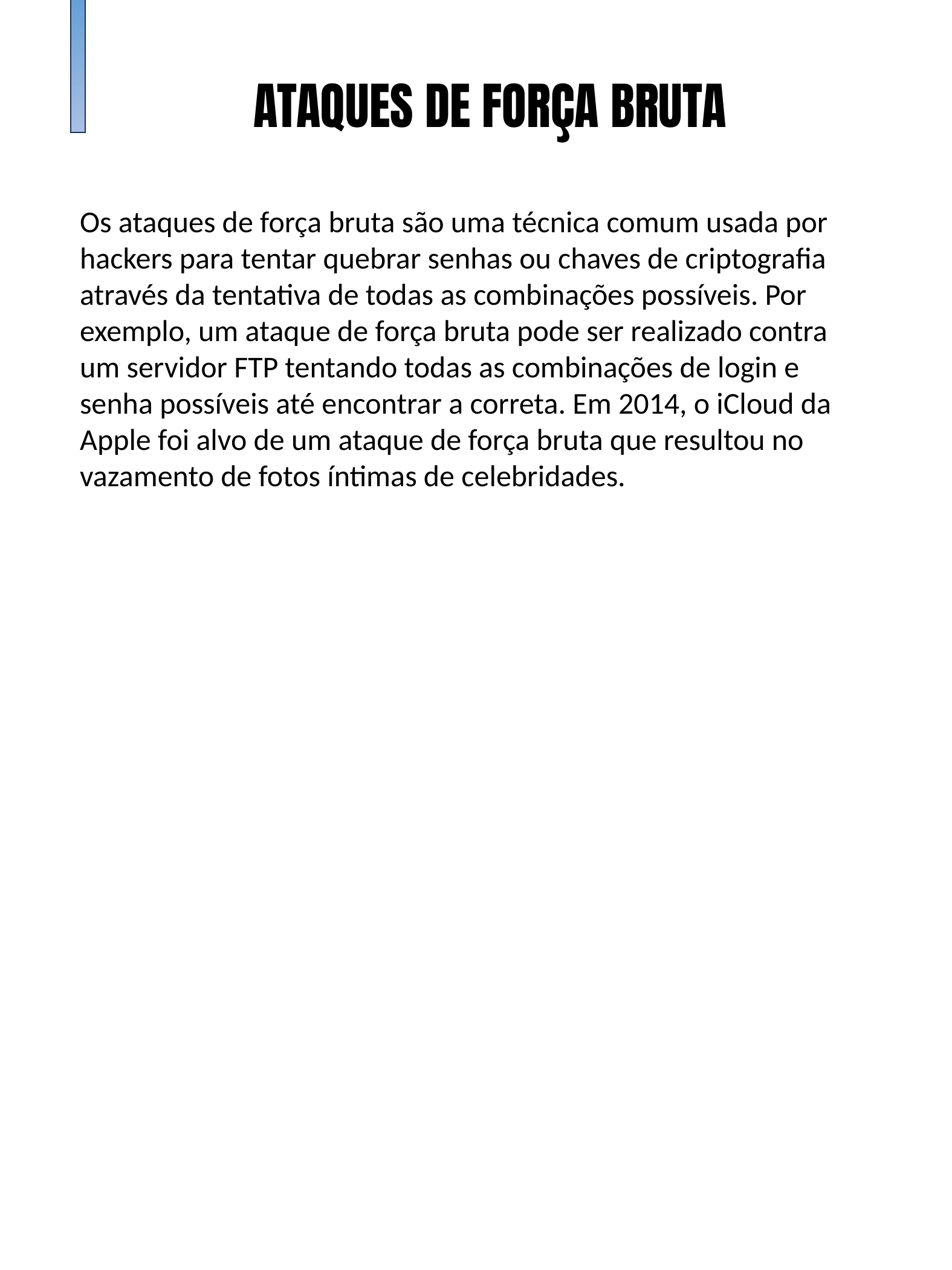

ATAQUES DE FORÇA BRUTA

Os ataques de força bruta são uma técnica comum usada por hackers para tentar quebrar senhas ou chaves de criptografia através da tentativa de todas as combinações possíveis. Por exemplo, um ataque de força bruta pode ser realizado contra um servidor FTP tentando todas as combinações de login e senha possíveis até encontrar a correta. Em 2014, o iCloud da Apple foi alvo de um ataque de força bruta que resultou no vazamento de fotos íntimas de celebridades.